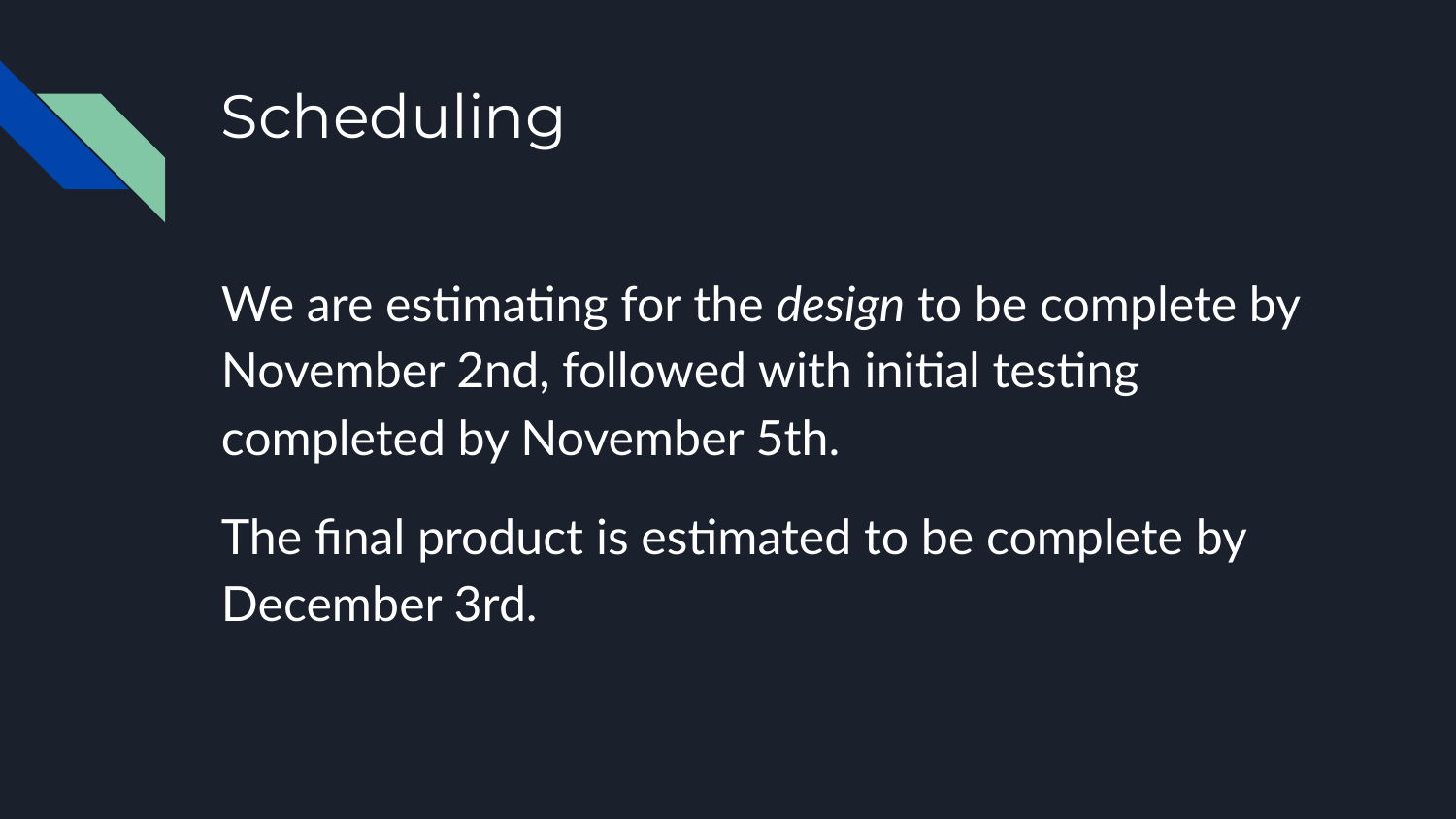

# Scheduling
We are estimating for the design to be complete by November 2nd, followed with initial testing completed by November 5th.
The final product is estimated to be complete by December 3rd.